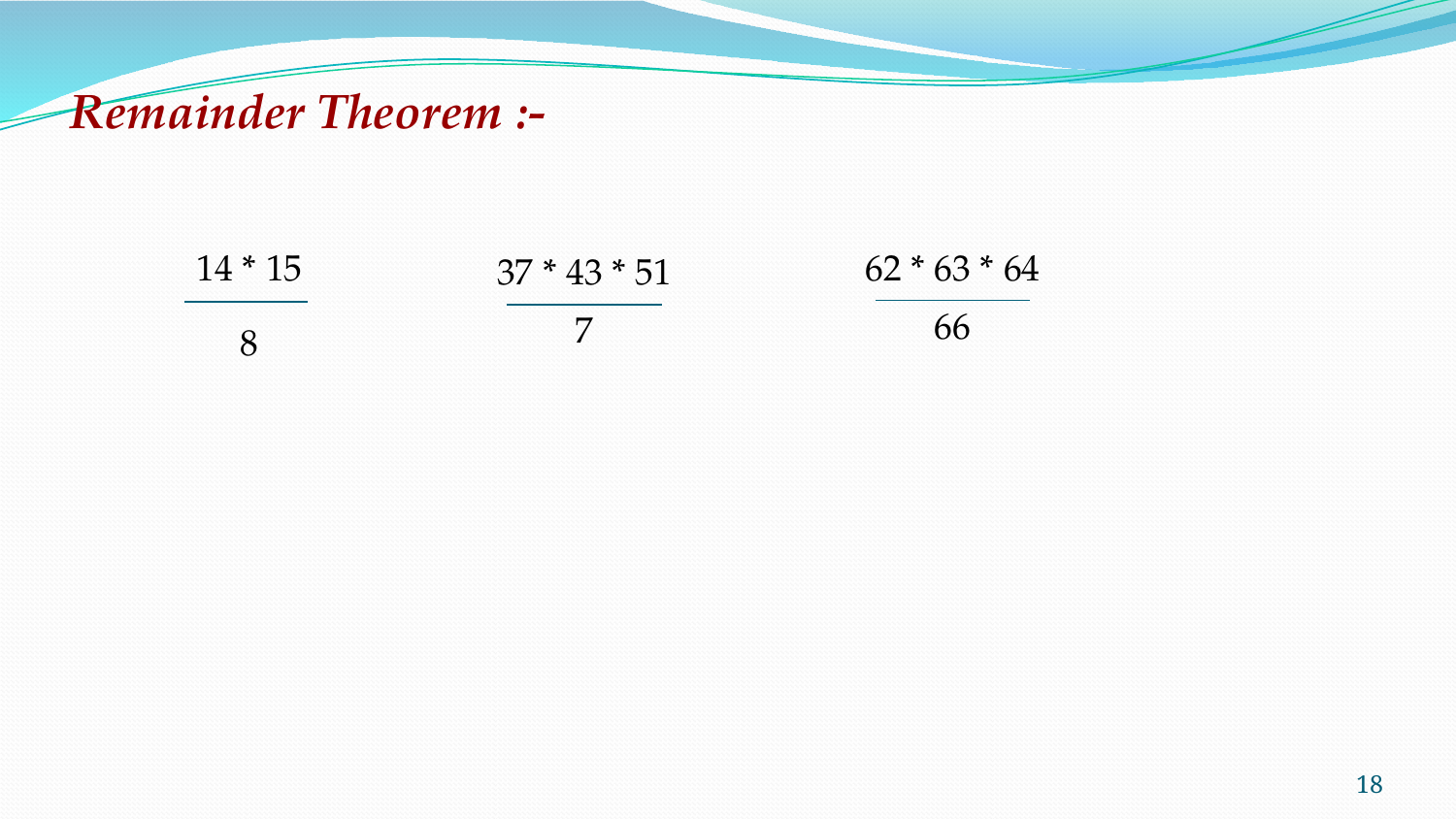

Remainder Theorem :-
14 * 15
62 * 63 * 64
37 * 43 * 51
66
7
8
18